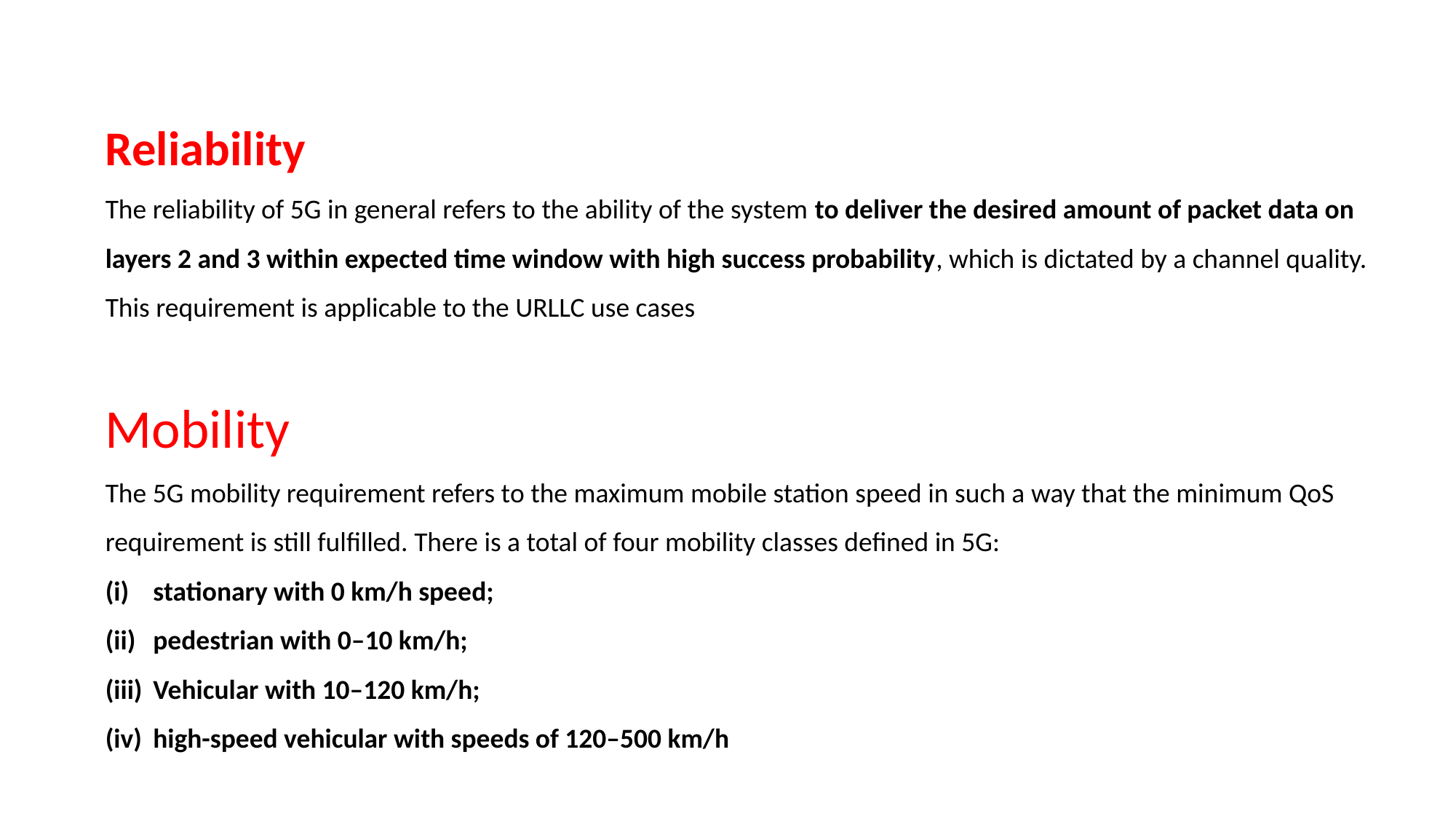

Reliability
The reliability of 5G in general refers to the ability of the system to deliver the desired amount of packet data on layers 2 and 3 within expected time window with high success probability, which is dictated by a channel quality. This requirement is applicable to the URLLC use cases
Mobility
The 5G mobility requirement refers to the maximum mobile station speed in such a way that the minimum QoS requirement is still fulfilled. There is a total of four mobility classes defined in 5G:
stationary with 0 km/h speed;
pedestrian with 0–10 km/h;
Vehicular with 10–120 km/h;
high-speed vehicular with speeds of 120–500 km/h